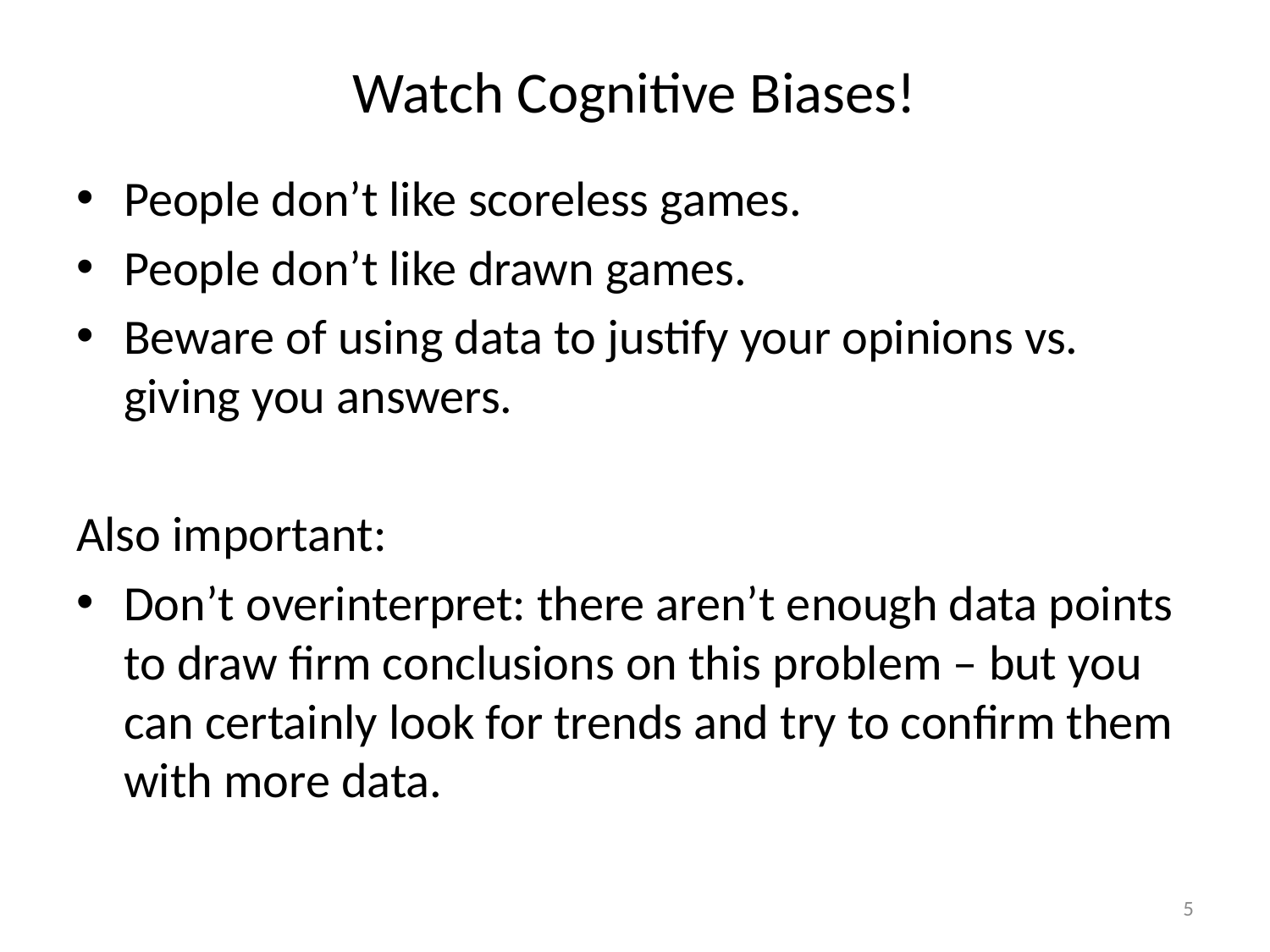

# Watch Cognitive Biases!
People don’t like scoreless games.
People don’t like drawn games.
Beware of using data to justify your opinions vs. giving you answers.

Also important:
Don’t overinterpret: there aren’t enough data points to draw firm conclusions on this problem – but you can certainly look for trends and try to confirm them with more data.
5